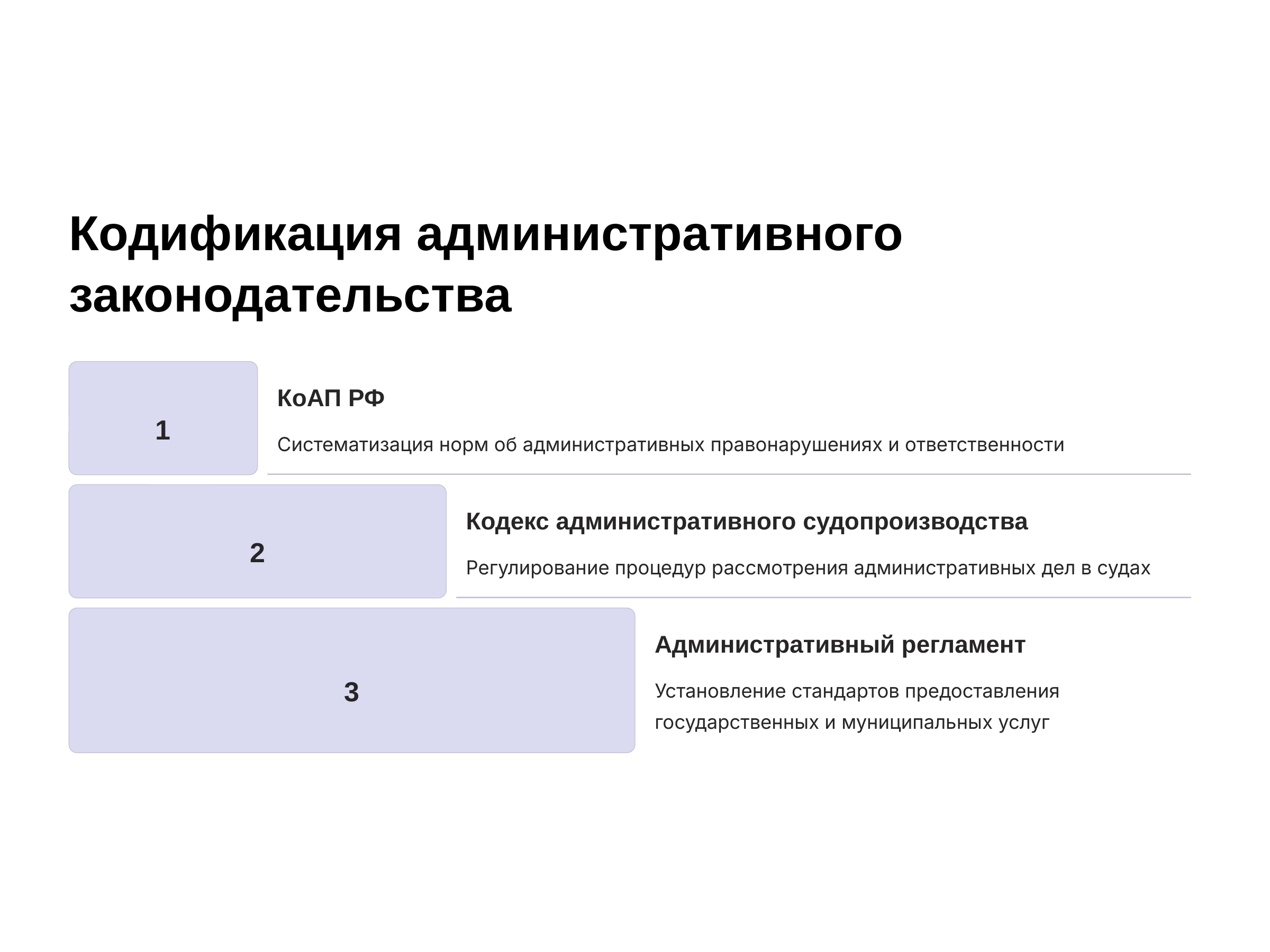

Кодификация административного законодательства

КоАП РФ
1
Систематизация норм об административных правонарушениях и ответственности

Кодекс административного судопроизводства
2
Регулирование процедур рассмотрения административных дел в судах

Административный регламент
3
Установление стандартов предоставления государственных и муниципальных услуг